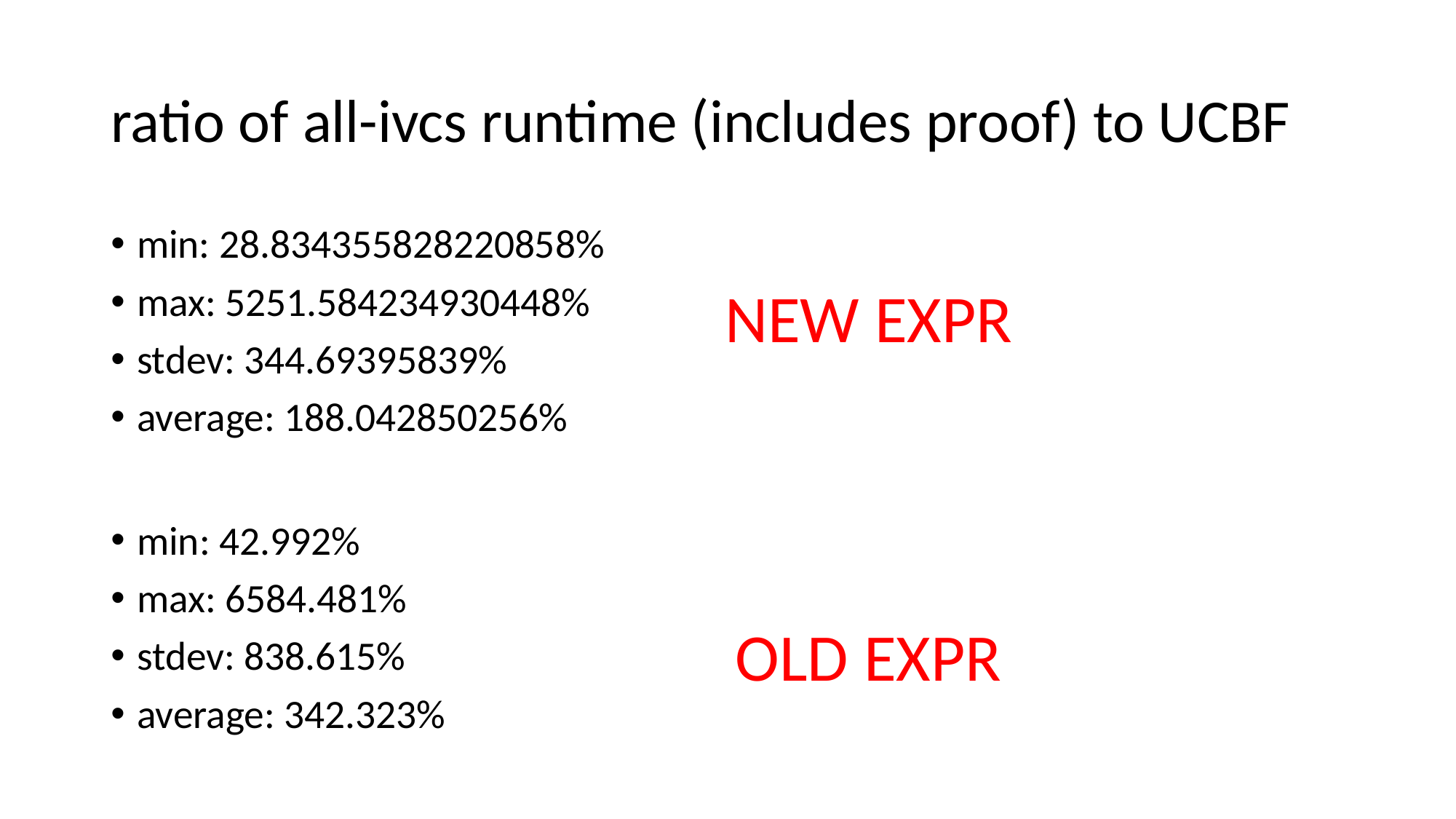

# ratio of all-ivcs runtime (includes proof) to UCBF
min: 28.834355828220858%
max: 5251.584234930448%
stdev: 344.69395839%
average: 188.042850256%
NEW EXPR
min: 42.992%
max: 6584.481%
stdev: 838.615%
average: 342.323%
OLD EXPR